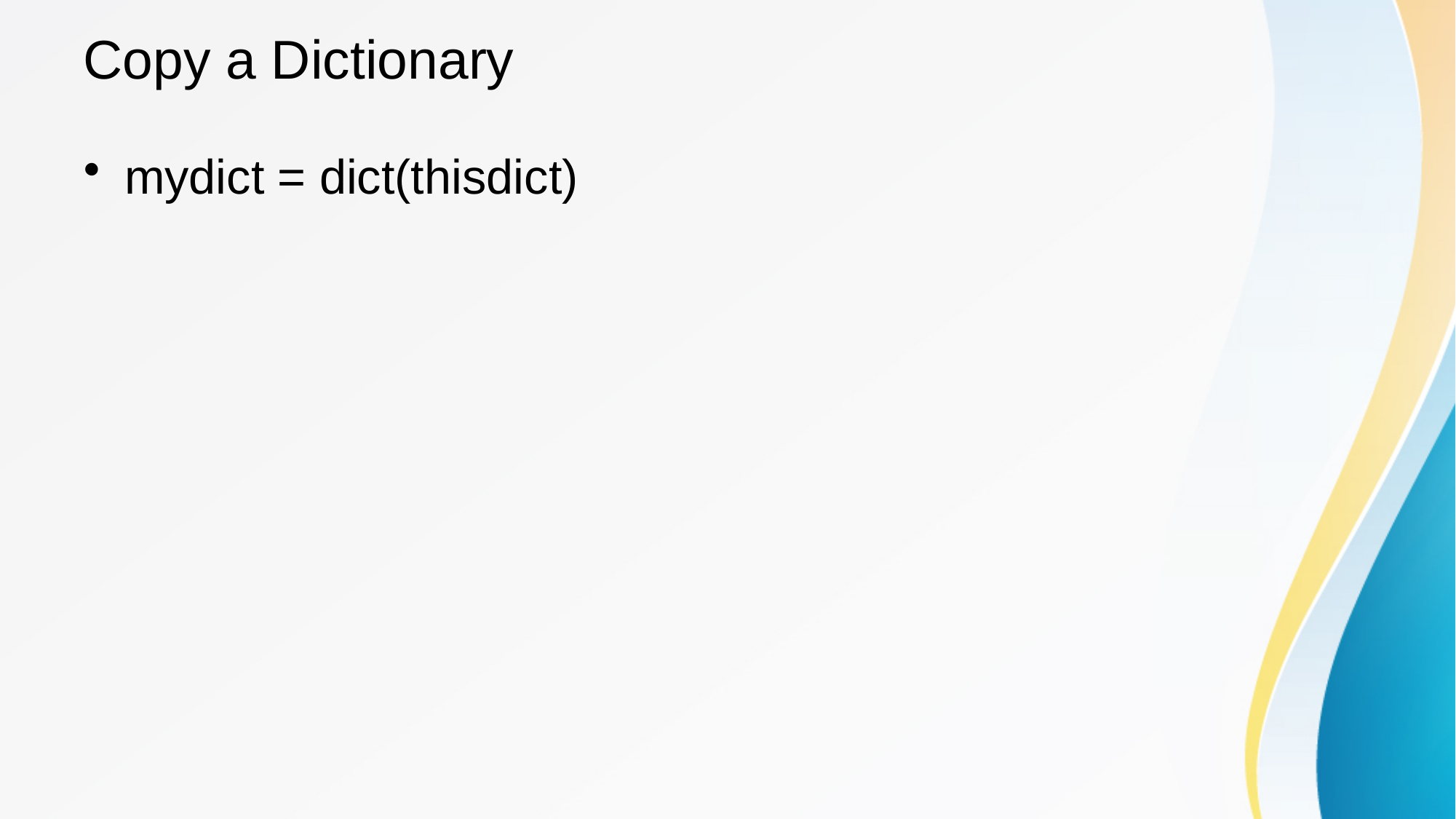

# Copy a Dictionary
mydict = dict(thisdict)